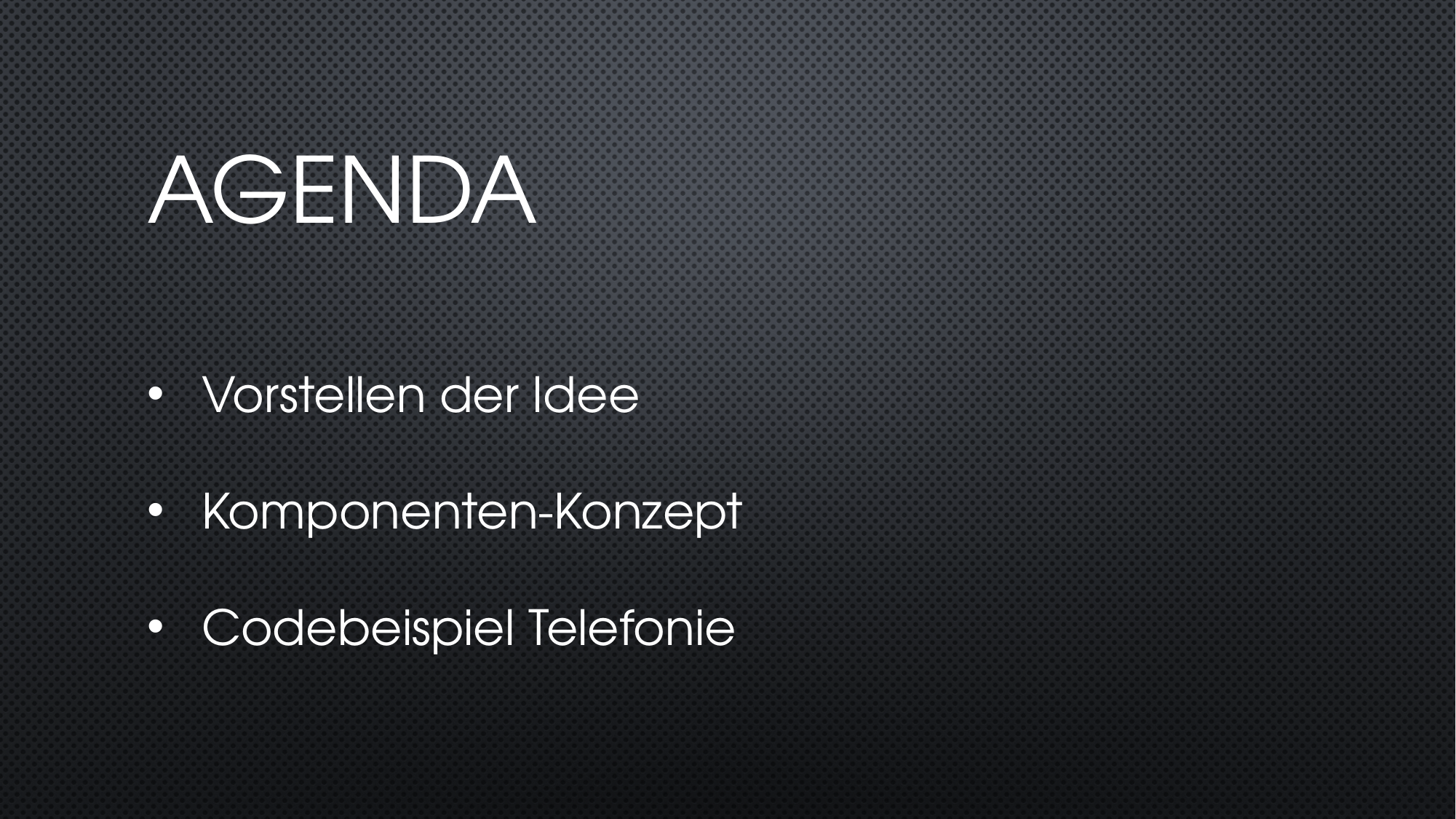

# Agenda
Vorstellen der Idee
Komponenten-Konzept
Codebeispiel Telefonie